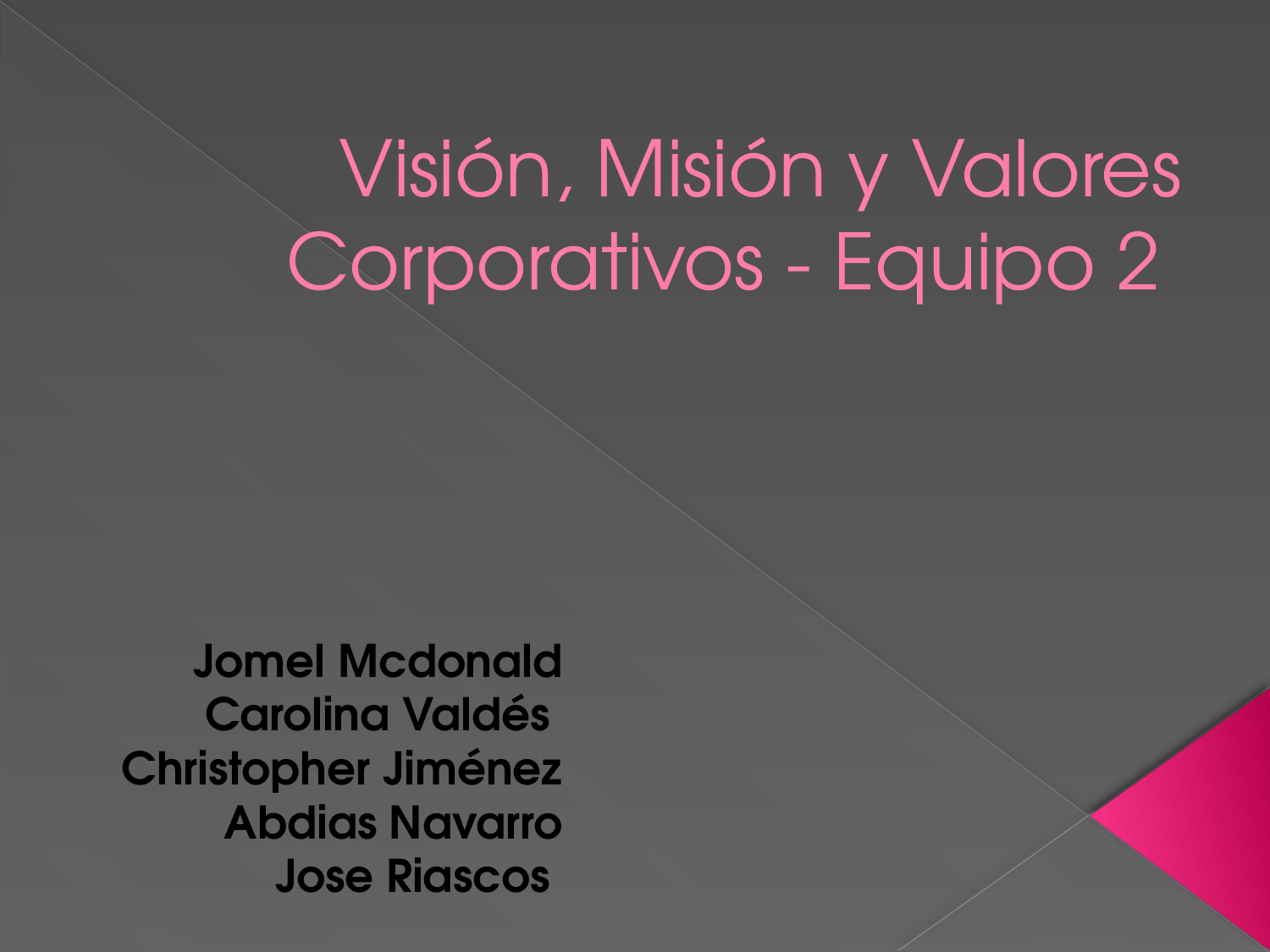

# Visión, Misión y Valores Corporativos - Equipo 2
Jomel Mcdonald
Carolina Valdés
Christopher Jiménez
Abdias Navarro
Jose Riascos